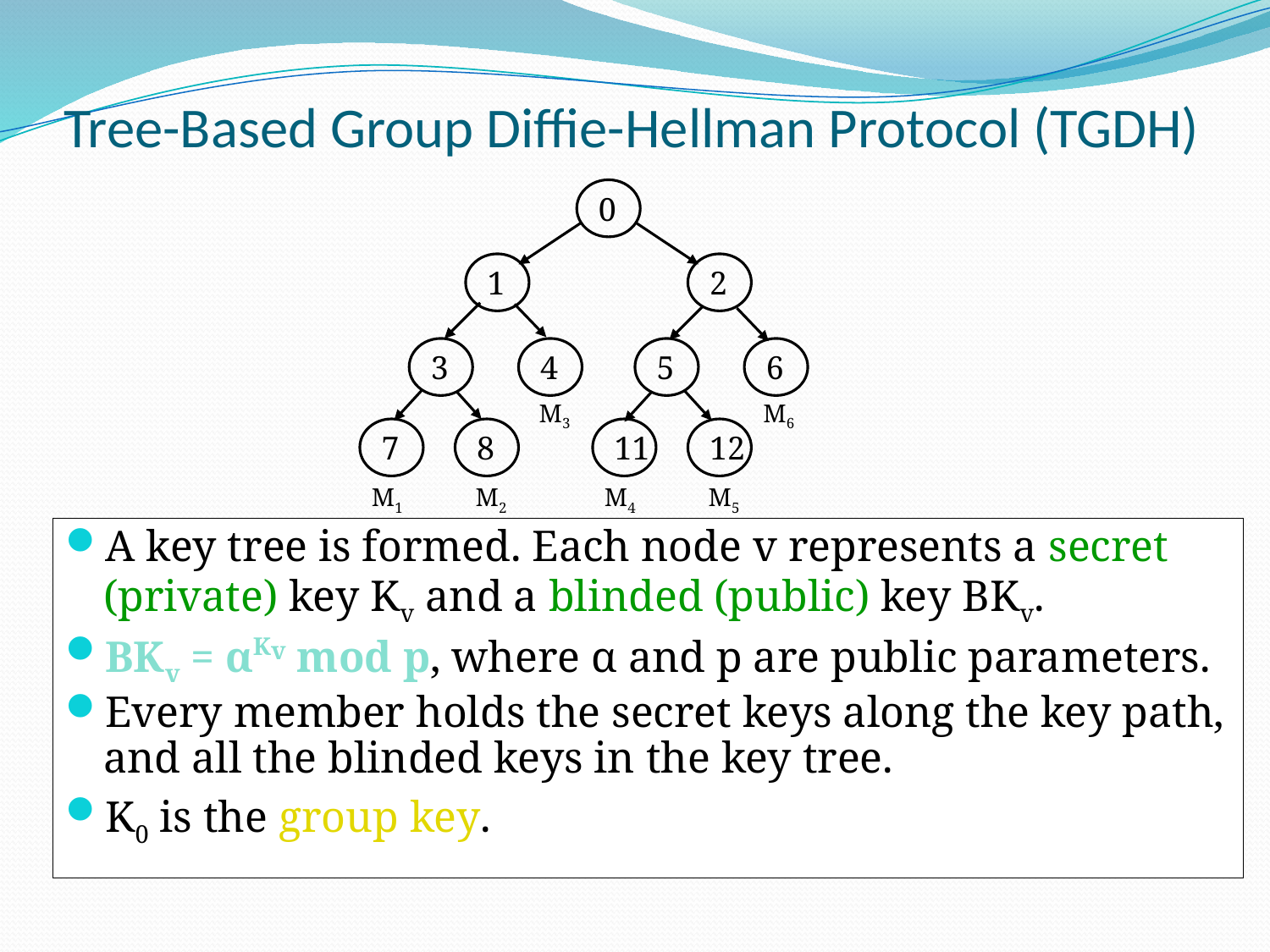

# Tree-Based Group Diffie-Hellman Protocol (TGDH)
0

1
2

3
4
5
6

M3

M6
7
8
11
12
M1
M2
M4
M5
A key tree is formed. Each node v represents a secret (private) key Kv and a blinded (public) key BKv.
BKv = αKv mod p, where α and p are public parameters.
Every member holds the secret keys along the key path, and all the blinded keys in the key tree.
K0 is the group key.